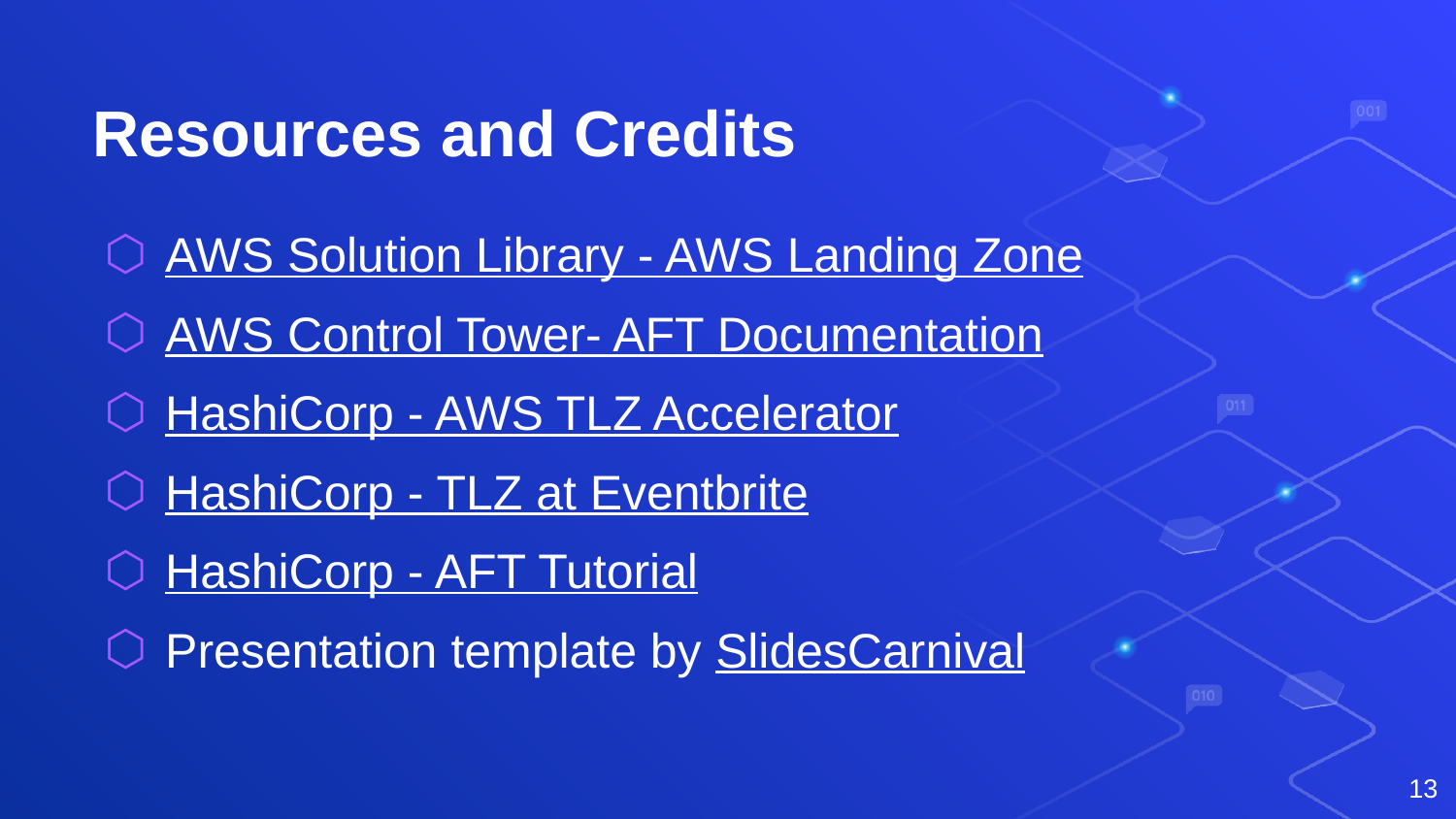

# Resources and Credits
AWS Solution Library - AWS Landing Zone
AWS Control Tower- AFT Documentation
HashiCorp - AWS TLZ Accelerator
HashiCorp - TLZ at Eventbrite
HashiCorp - AFT Tutorial
Presentation template by SlidesCarnival

13